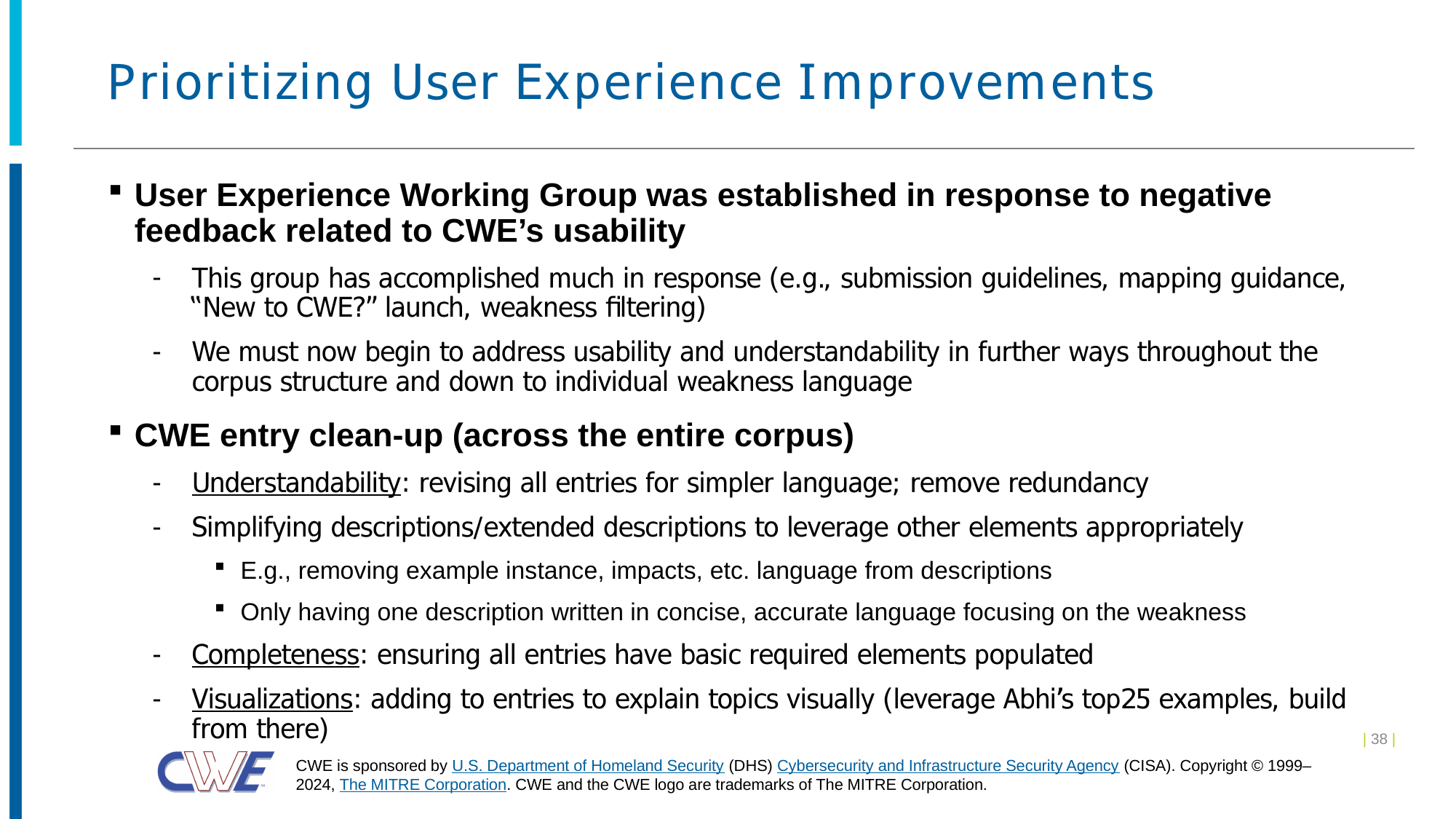

# Prioritizing User Experience Improvements
User Experience Working Group was established in response to negative feedback related to CWE’s usability
This group has accomplished much in response (e.g., submission guidelines, mapping guidance, “New to CWE?” launch, weakness filtering)
We must now begin to address usability and understandability in further ways throughout the corpus structure and down to individual weakness language
CWE entry clean-up (across the entire corpus)
Understandability: revising all entries for simpler language; remove redundancy
Simplifying descriptions/extended descriptions to leverage other elements appropriately
E.g., removing example instance, impacts, etc. language from descriptions
Only having one description written in concise, accurate language focusing on the weakness
Completeness: ensuring all entries have basic required elements populated
Visualizations: adding to entries to explain topics visually (leverage Abhi’s top25 examples, build from there)
| 38 |